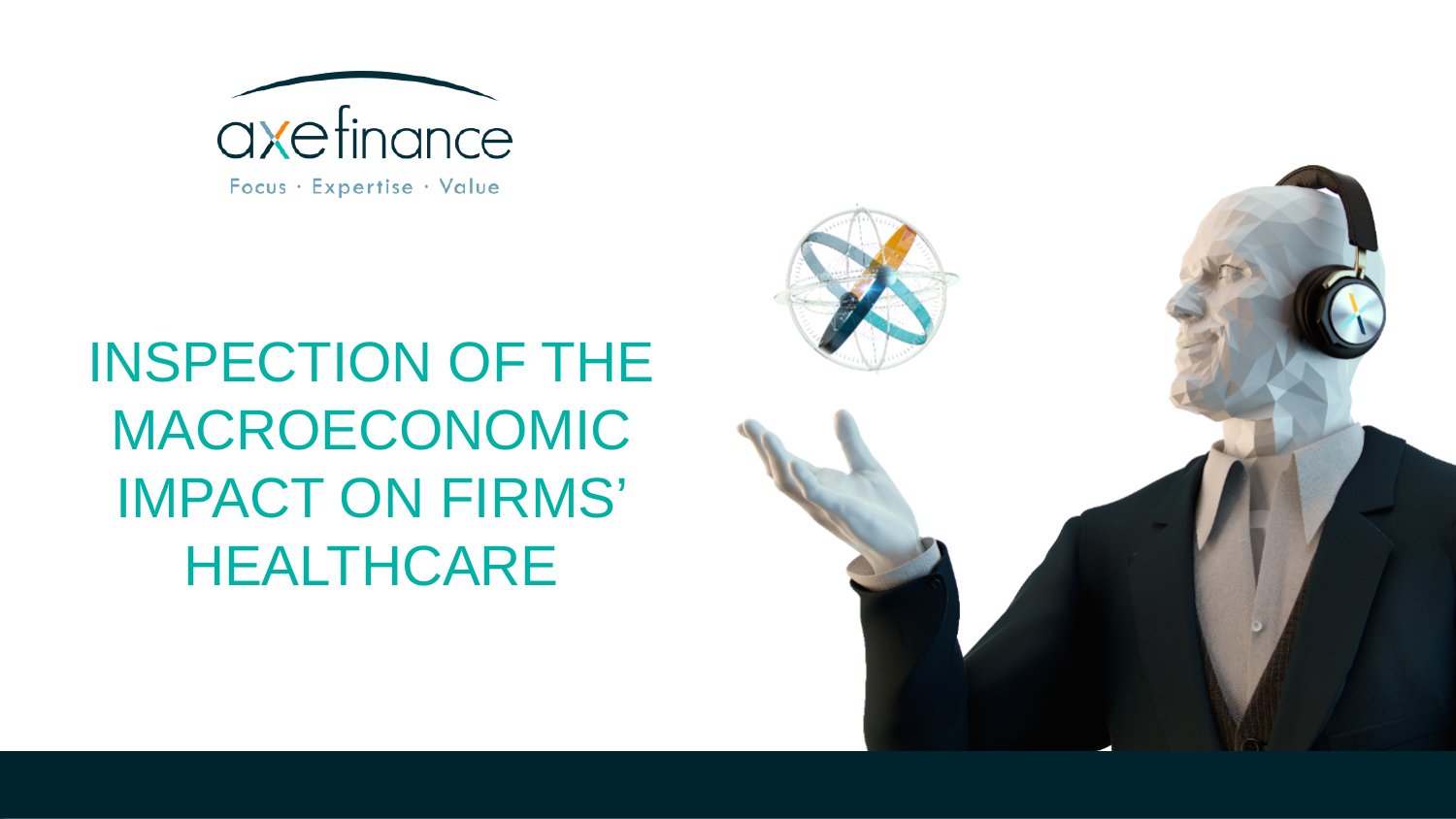

# Inspection of the macroeconomic impact on firms’ healthcare